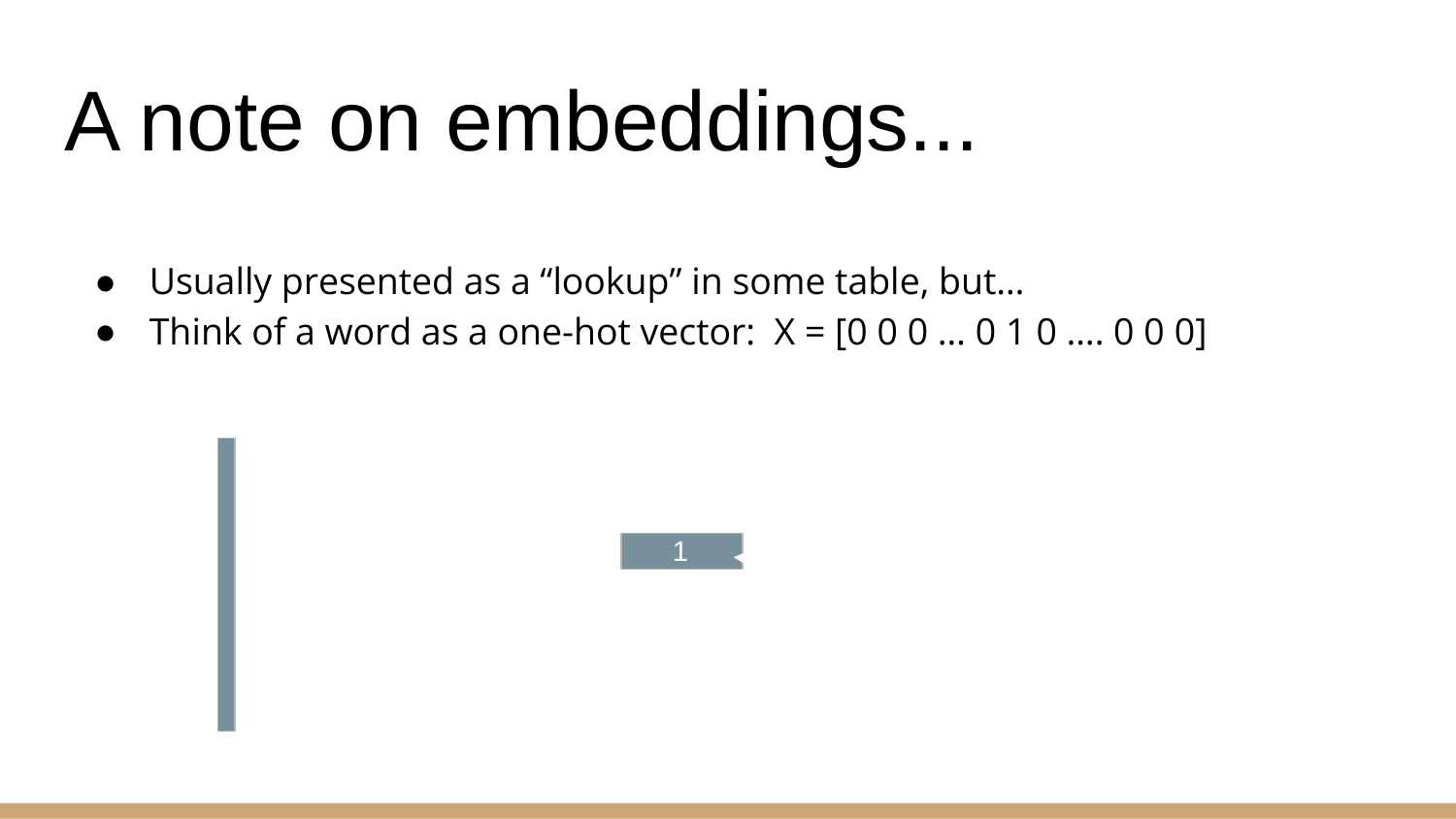

# A note on embeddings...
Usually presented as a “lookup” in some table, but…
Think of a word as a one-hot vector:  X = [0 0 0 … 0 1 0 …. 0 0 0]

0
0
1
0
0
0
0
E =

“the”
WT
X